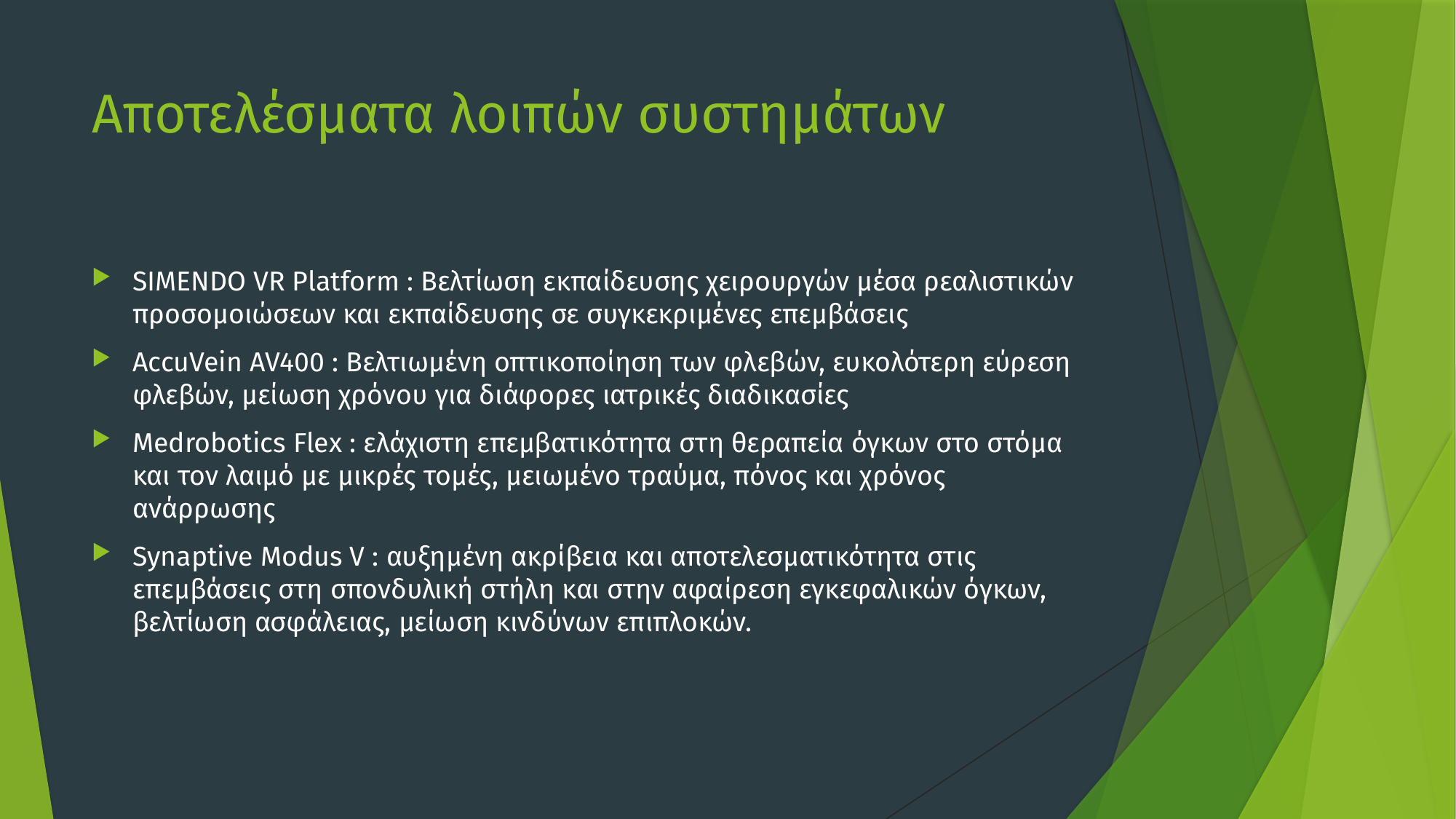

# Αποτελέσματα λοιπών συστημάτων
SIMENDO VR Platform : Βελτίωση εκπαίδευσης χειρουργών μέσα ρεαλιστικών προσομοιώσεων και εκπαίδευσης σε συγκεκριμένες επεμβάσεις
AccuVein AV400 : Βελτιωμένη οπτικοποίηση των φλεβών, ευκολότερη εύρεση φλεβών, μείωση χρόνου για διάφορες ιατρικές διαδικασίες
Medrobotics Flex : ελάχιστη επεμβατικότητα στη θεραπεία όγκων στο στόμα και τον λαιμό με μικρές τομές, μειωμένο τραύμα, πόνος και χρόνος ανάρρωσης
Synaptive Modus V : αυξημένη ακρίβεια και αποτελεσματικότητα στις επεμβάσεις στη σπονδυλική στήλη και στην αφαίρεση εγκεφαλικών όγκων, βελτίωση ασφάλειας, μείωση κινδύνων επιπλοκών.